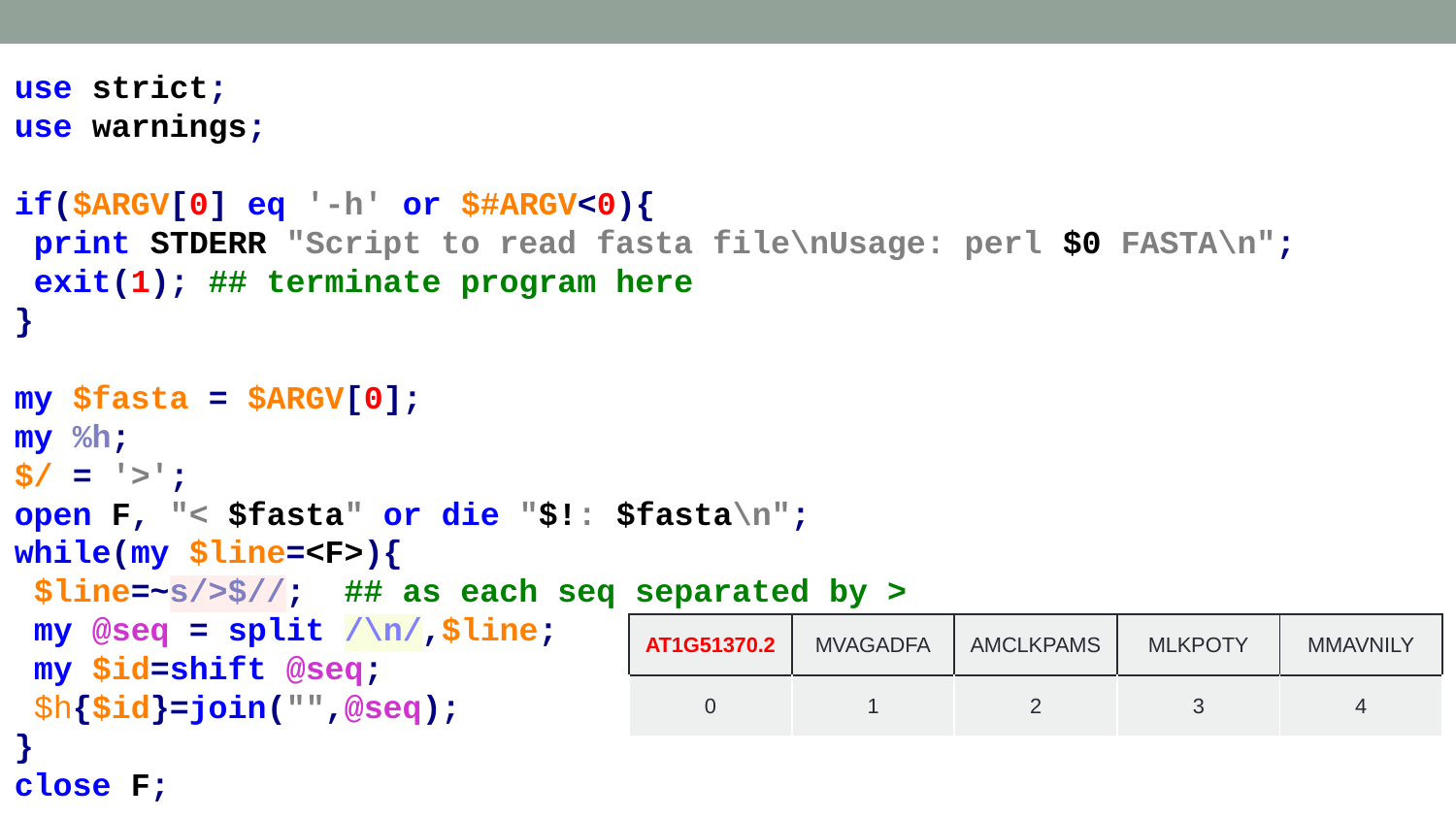

use strict;
use warnings;

if($ARGV[0] eq '-h' or $#ARGV<0){
 print STDERR "Script to read fasta file\nUsage: perl $0 FASTA\n";
 exit(1); ## terminate program here
}

my $fasta = $ARGV[0];
my %h;
$/ = '>';
open F, "< $fasta" or die "$!: $fasta\n";
while(my $line=<F>){
 $line=~s/>$//;  ## as each seq separated by >
 my @seq = split /\n/,$line;
 my $id=shift @seq;
 $h{$id}=join("",@seq);
}
close F;
| AT1G51370.2 | MVAGADFA | AMCLKPAMS | MLKPOTY | MMAVNILY |
| --- | --- | --- | --- | --- |
| 0 | 1 | 2 | 3 | 4 |